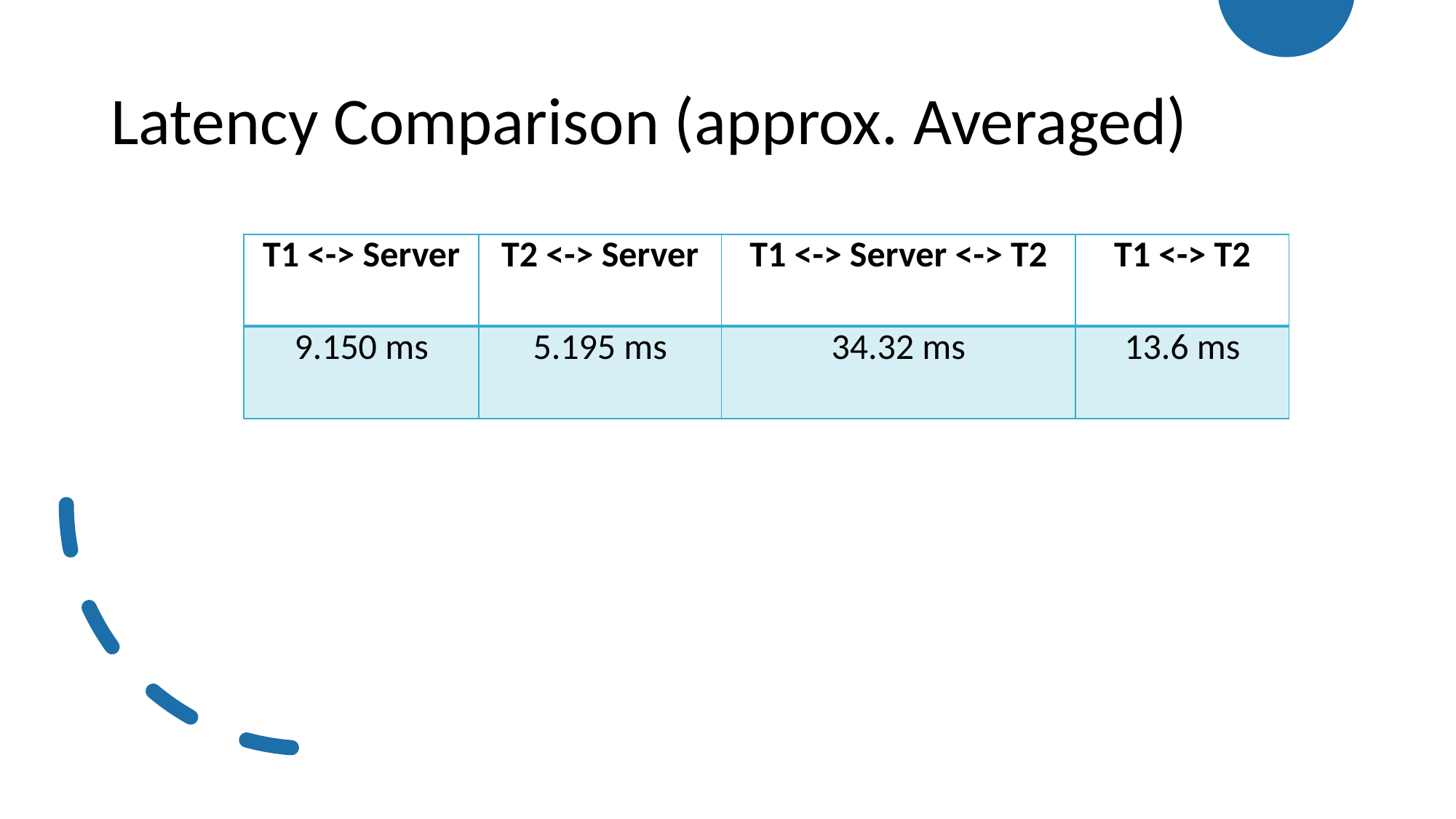

# Latency Comparison (approx. Averaged)

| T1 <-> Server | T2 <-> Server | T1 <-> Server <-> T2 | T1 <-> T2 |
| --- | --- | --- | --- |
| 9.150 ms | 5.195 ms | 34.32 ms | 13.6 ms |